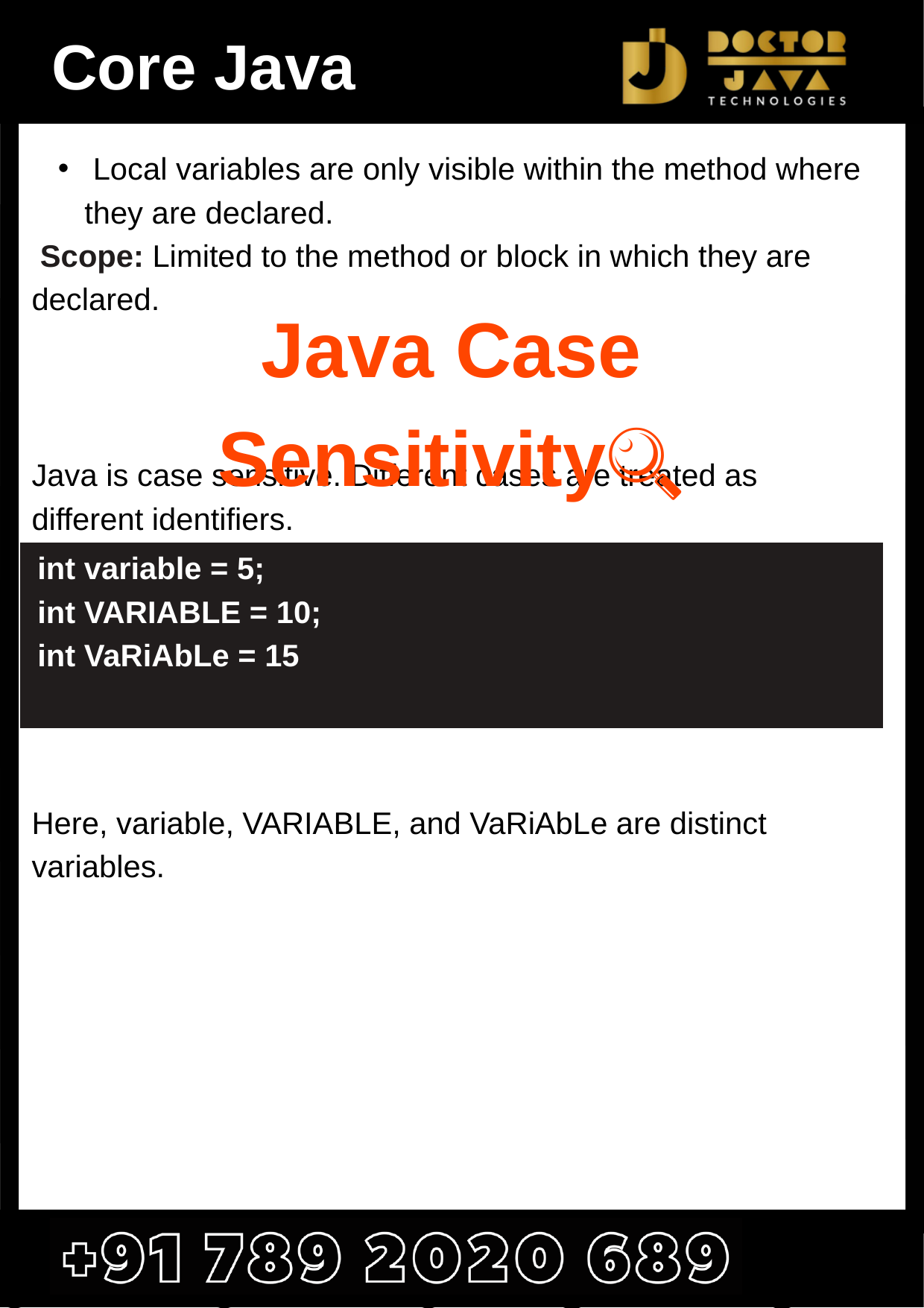

Core Java

 Local variables are only visible within the method where they are declared.
 Scope: Limited to the method or block in which they are declared.

Java is case sensitive. Different cases are treated as different identifiers.
  Example:

Here, variable, VARIABLE, and VaRiAbLe are distinct variables.
Java Case Sensitivity🔍

 int variable = 5;
 int VARIABLE = 10;
 int VaRiAbLe = 15